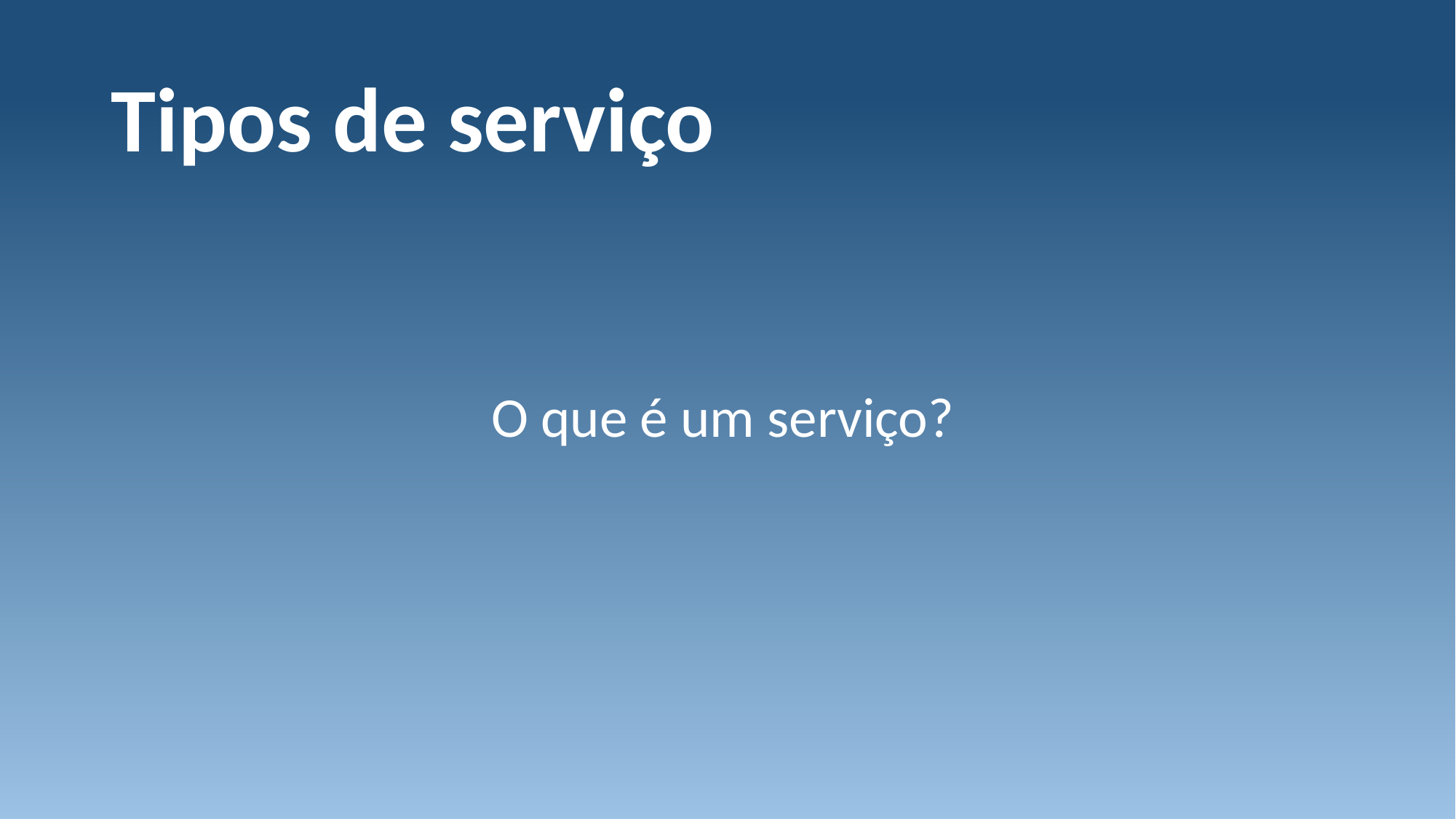

# Tipos de serviço
O que é um serviço?